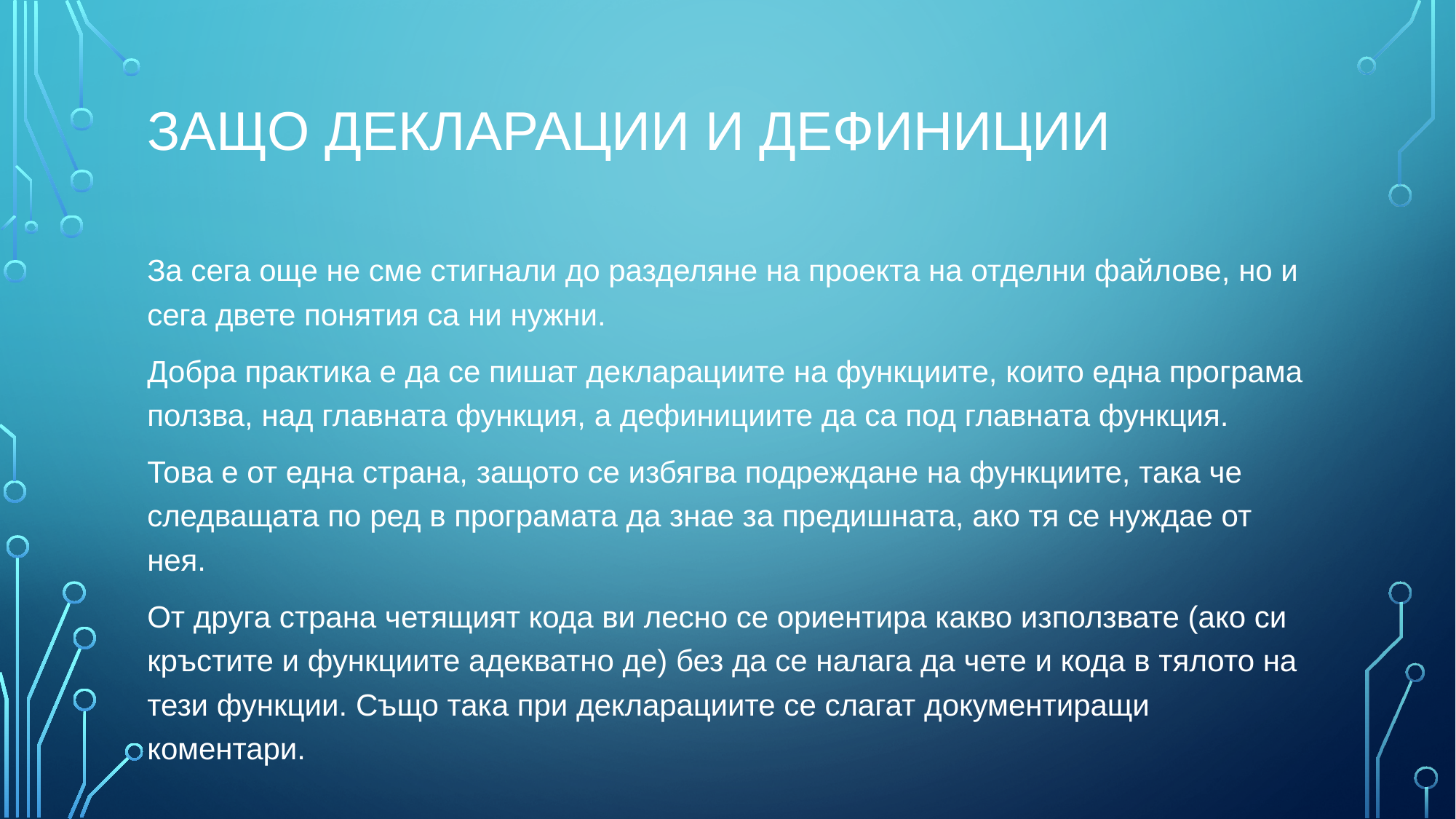

# защо Декларации и дефиниции
За сега още не сме стигнали до разделяне на проекта на отделни файлове, но и сега двете понятия са ни нужни.
Добра практика е да се пишат декларациите на функциите, които една програма ползва, над главната функция, а дефинициите да са под главната функция.
Това е от една страна, защото се избягва подреждане на функциите, така че следващата по ред в програмата да знае за предишната, ако тя се нуждае от нея.
От друга страна четящият кода ви лесно се ориентира какво използвате (ако си кръстите и функциите адекватно де) без да се налага да чете и кода в тялото на тези функции. Също така при декларациите се слагат документиращи коментари.